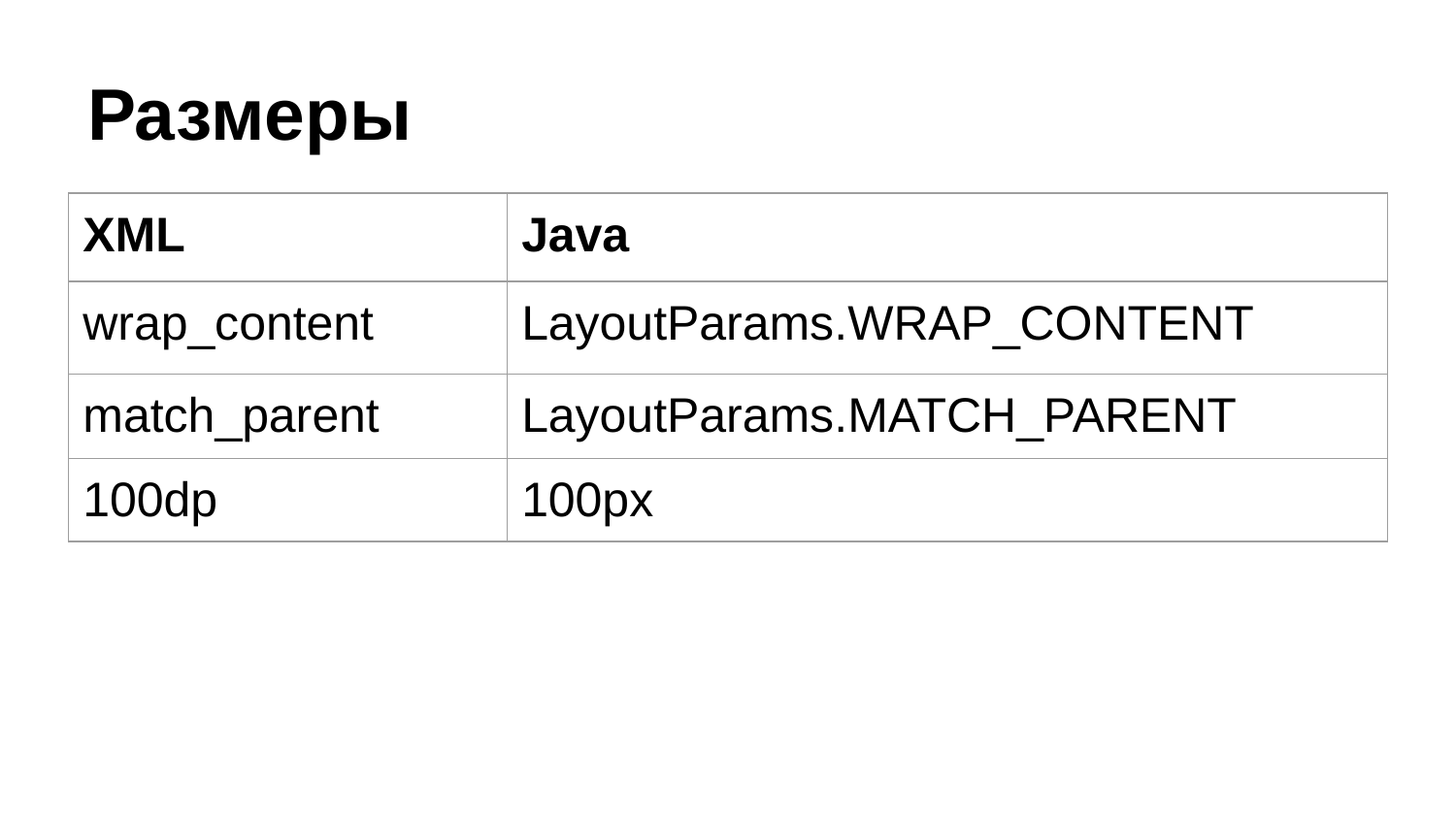

# Размеры
| XML | Java |
| --- | --- |
| wrap\_content | LayoutParams.WRAP\_CONTENT |
| match\_parent | LayoutParams.MATCH\_PARENT |
| 100dp | 100px |